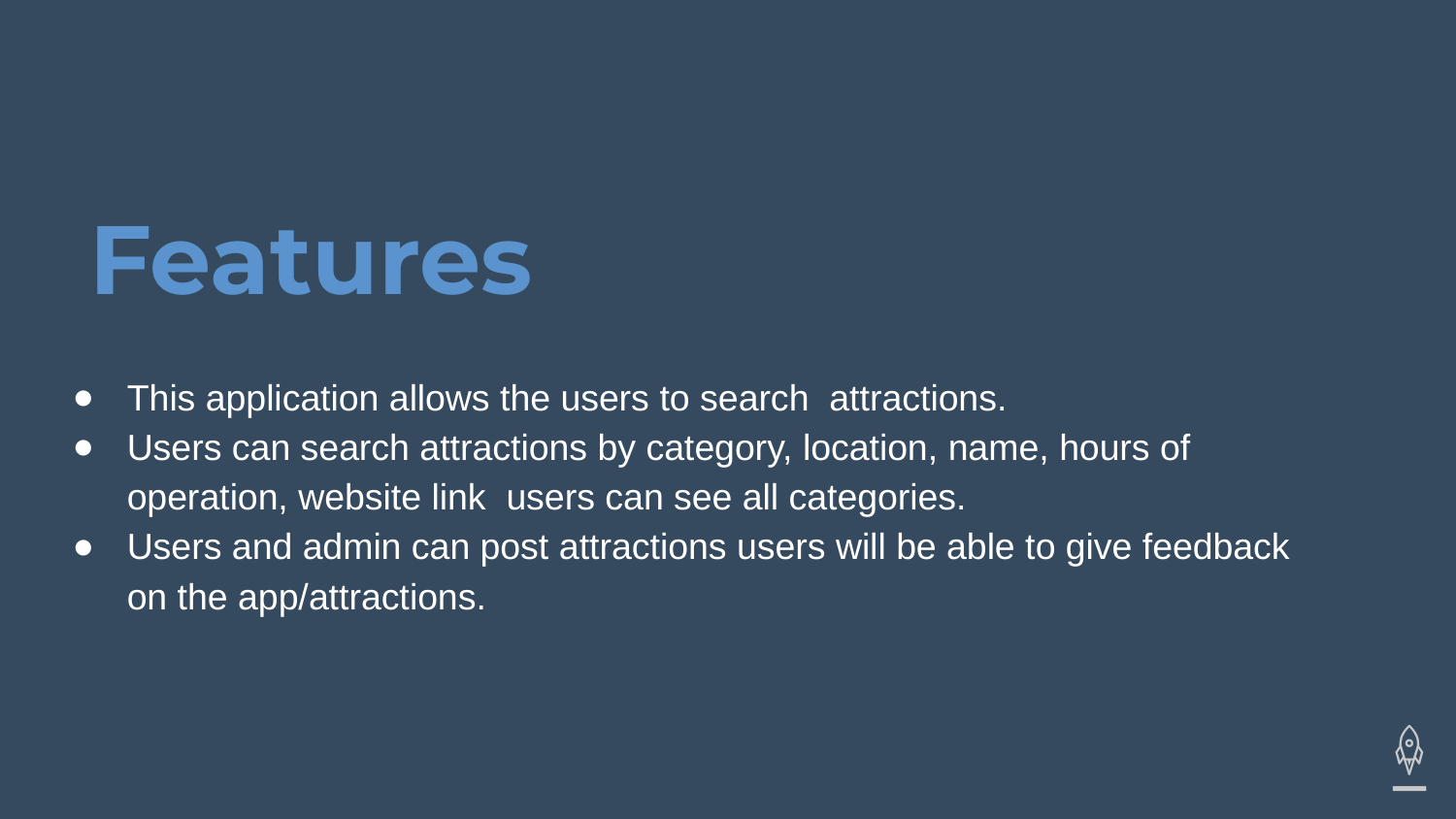

# Features
This application allows the users to search  attractions.
Users can search attractions by category, location, name, hours of operation, website link  users can see all categories.
Users and admin can post attractions users will be able to give feedback on the app/attractions.